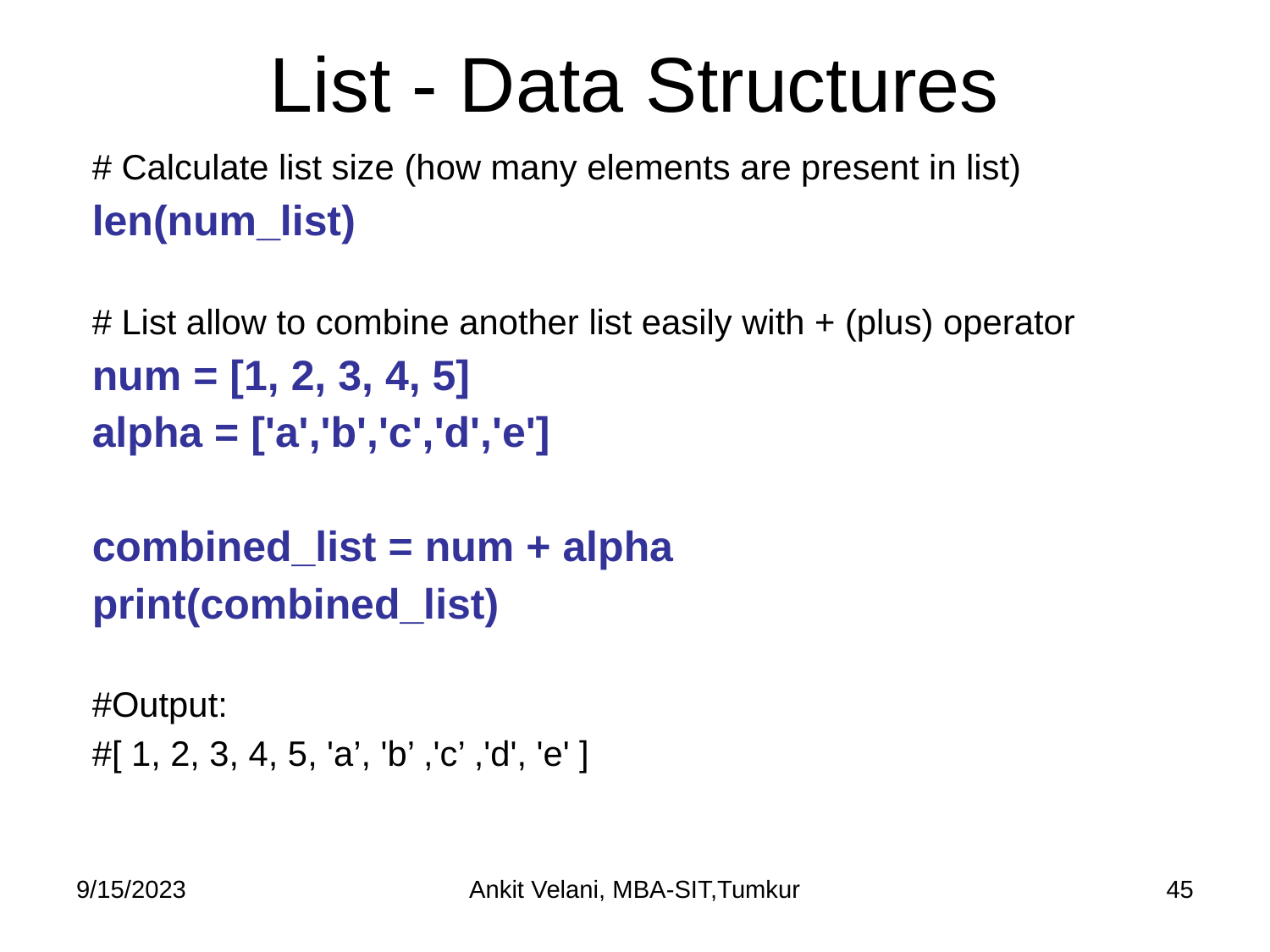

# List - Data Structures
# Calculate list size (how many elements are present in list)
len(num_list)

# List allow to combine another list easily with + (plus) operator
num = [1, 2, 3, 4, 5]
alpha = ['a','b','c','d','e']

combined_list = num + alpha
print(combined_list)

#Output:
#[ 1, 2, 3, 4, 5, 'a’, 'b’ ,'c’ ,'d', 'e' ]
9/15/2023
Ankit Velani, MBA-SIT,Tumkur
45